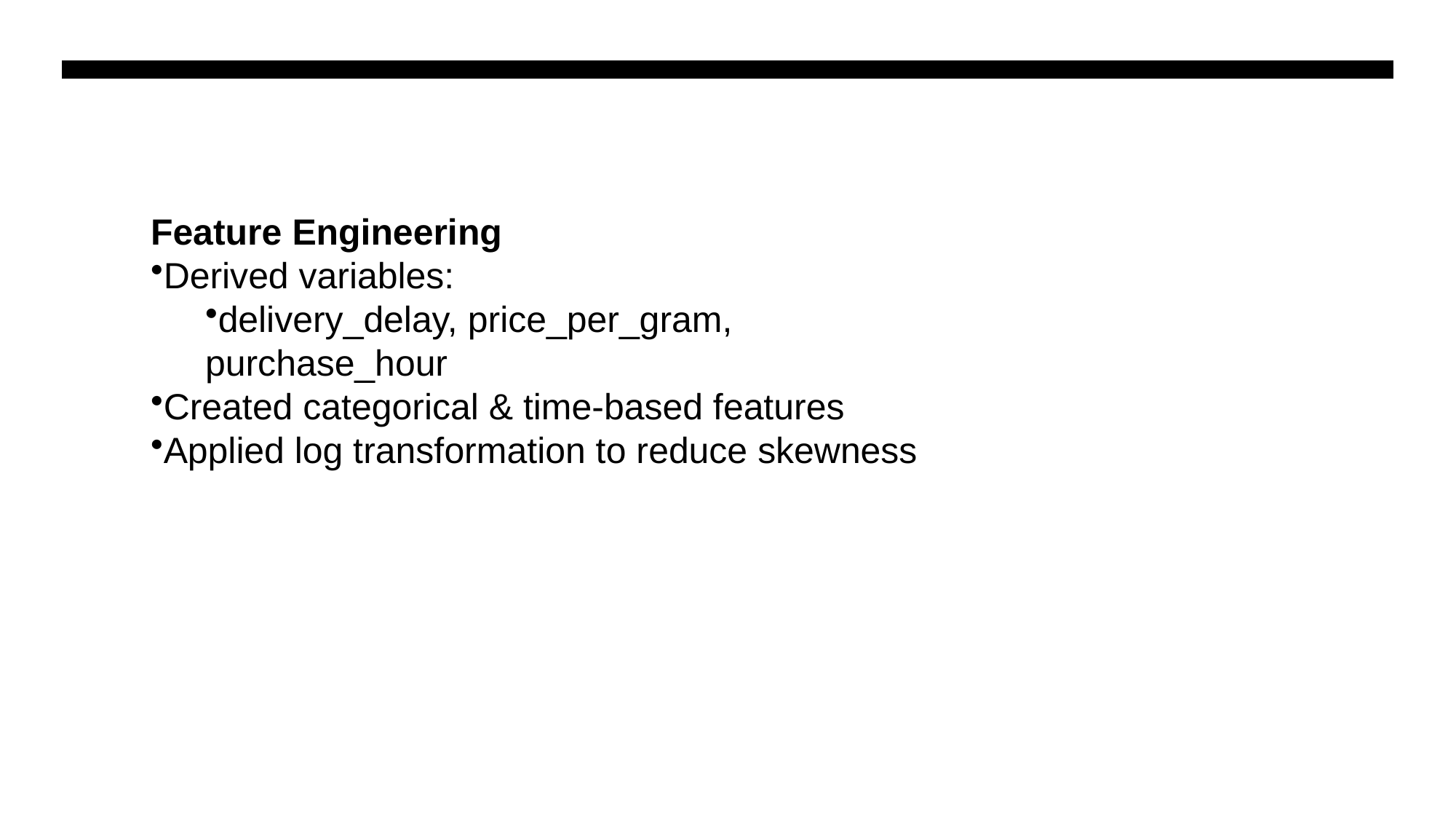

# Feature Engineering
Derived variables:
delivery_delay, price_per_gram, purchase_hour
Created categorical & time-based features
Applied log transformation to reduce skewness